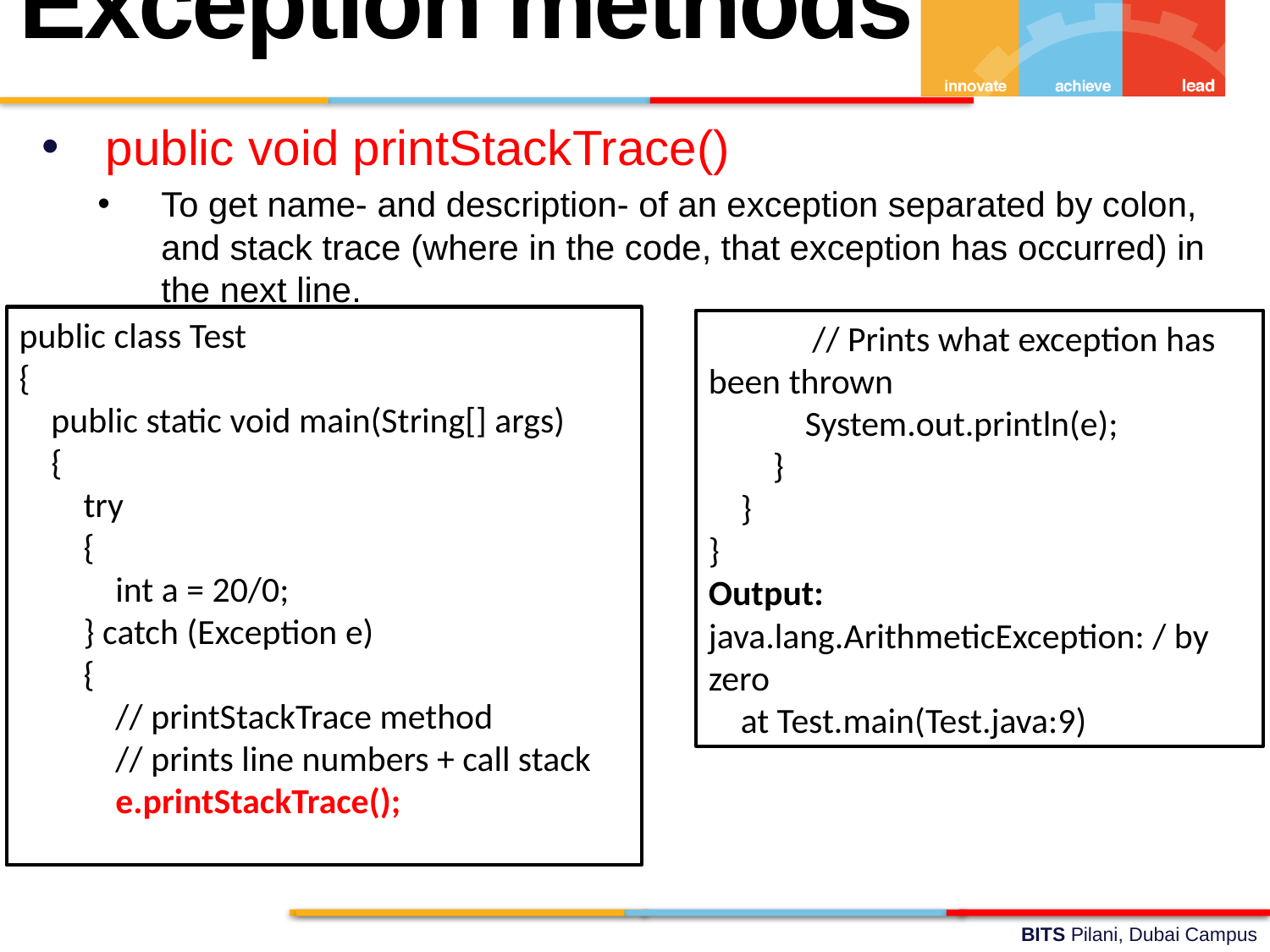

Exception methods
public void printStackTrace()
To get name- and description- of an exception separated by colon, and stack trace (where in the code, that exception has occurred) in the next line.

public class Test
{
    public static void main(String[] args)
    {
        try
        {
            int a = 20/0;
        } catch (Exception e)
        {
            // printStackTrace method
            // prints line numbers + call stack
            e.printStackTrace();

             // Prints what exception has been thrown
            System.out.println(e);
        }
    }
}
Output:
java.lang.ArithmeticException: / by zero
    at Test.main(Test.java:9)